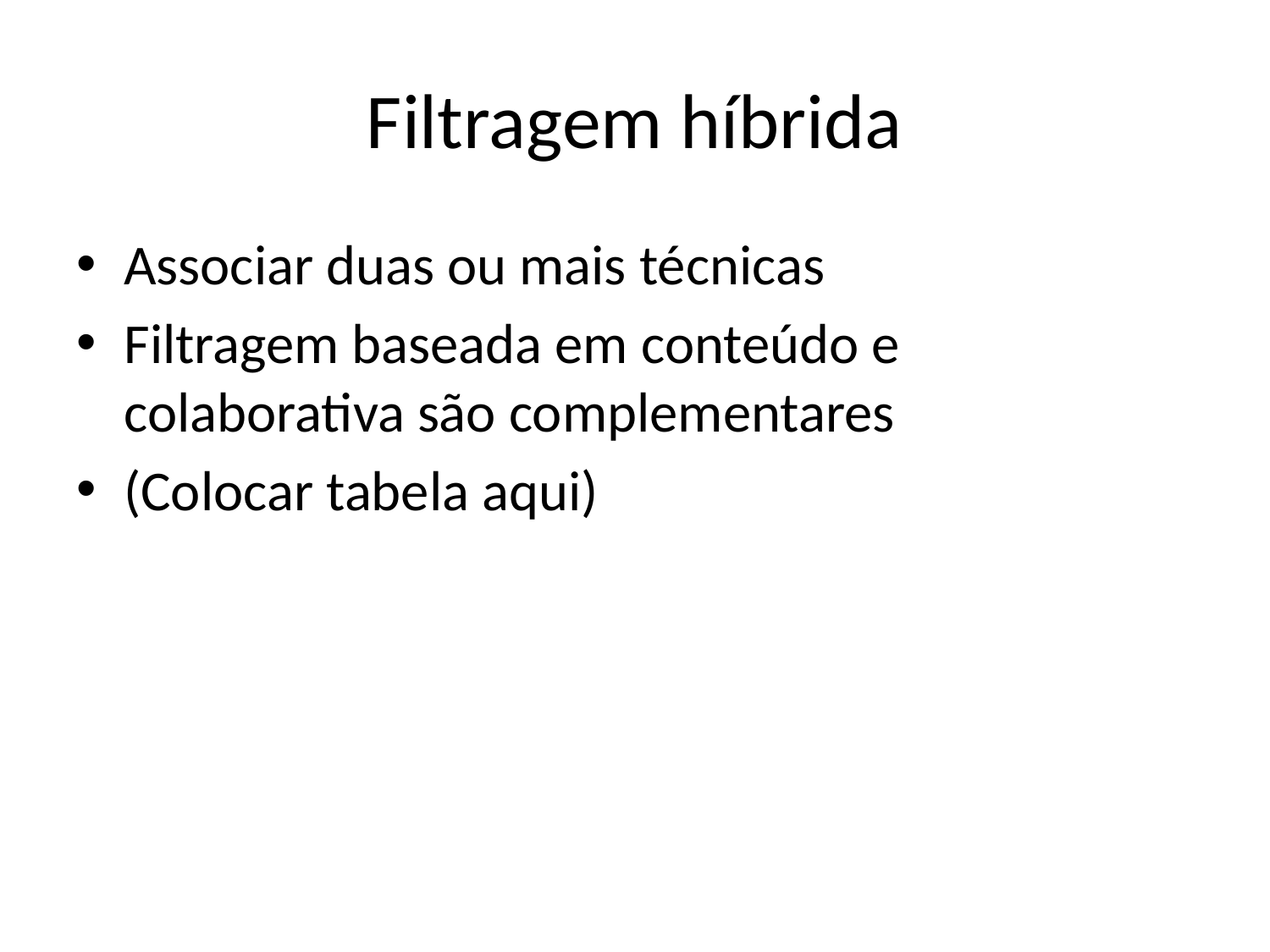

# Filtragem híbrida
Associar duas ou mais técnicas
Filtragem baseada em conteúdo e colaborativa são complementares
(Colocar tabela aqui)